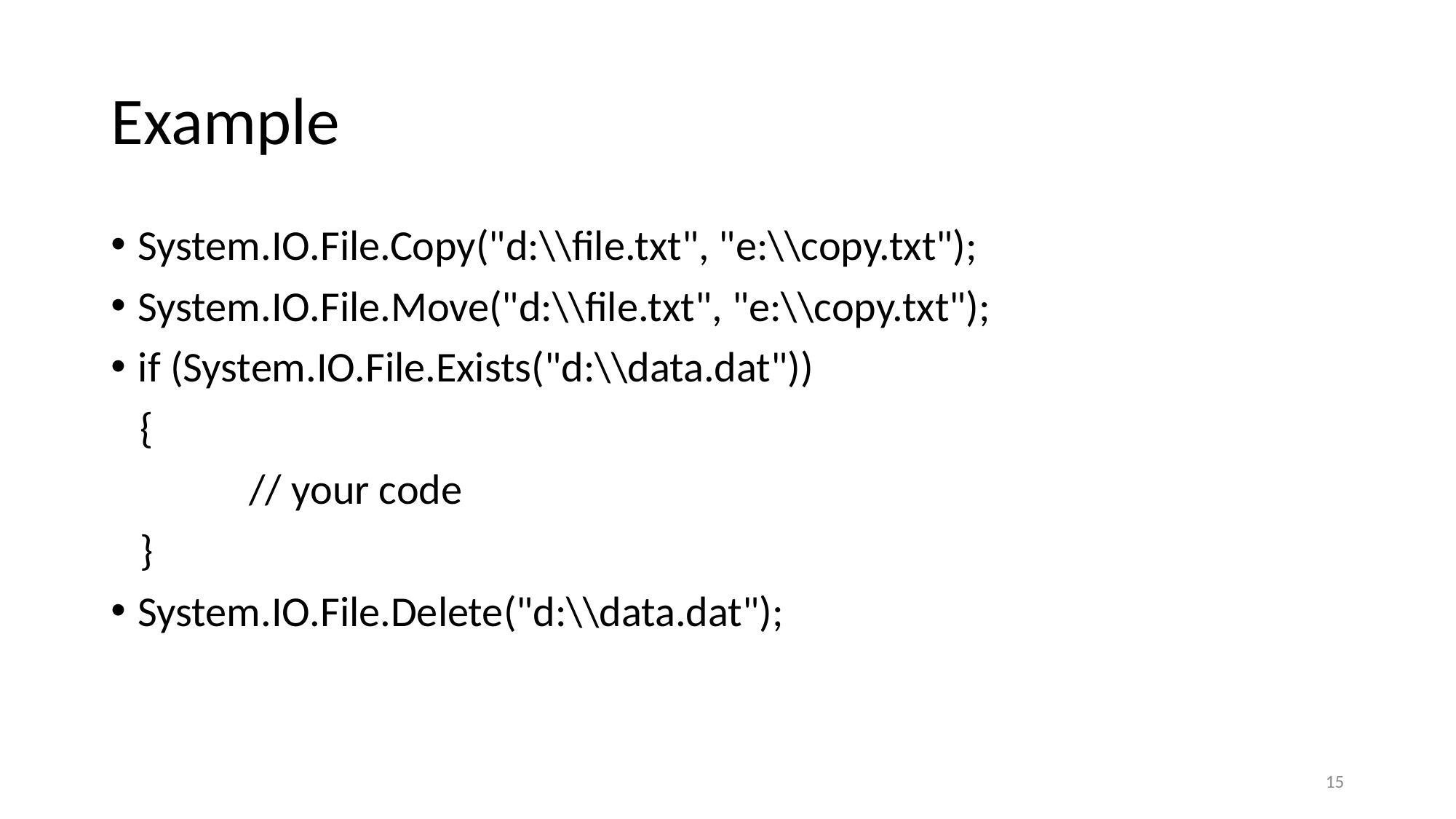

# Example
System.IO.File.Copy("d:\\file.txt", "e:\\copy.txt");
System.IO.File.Move("d:\\file.txt", "e:\\copy.txt");
if (System.IO.File.Exists("d:\\data.dat"))
   {
	   // your code
   }
System.IO.File.Delete("d:\\data.dat");
15